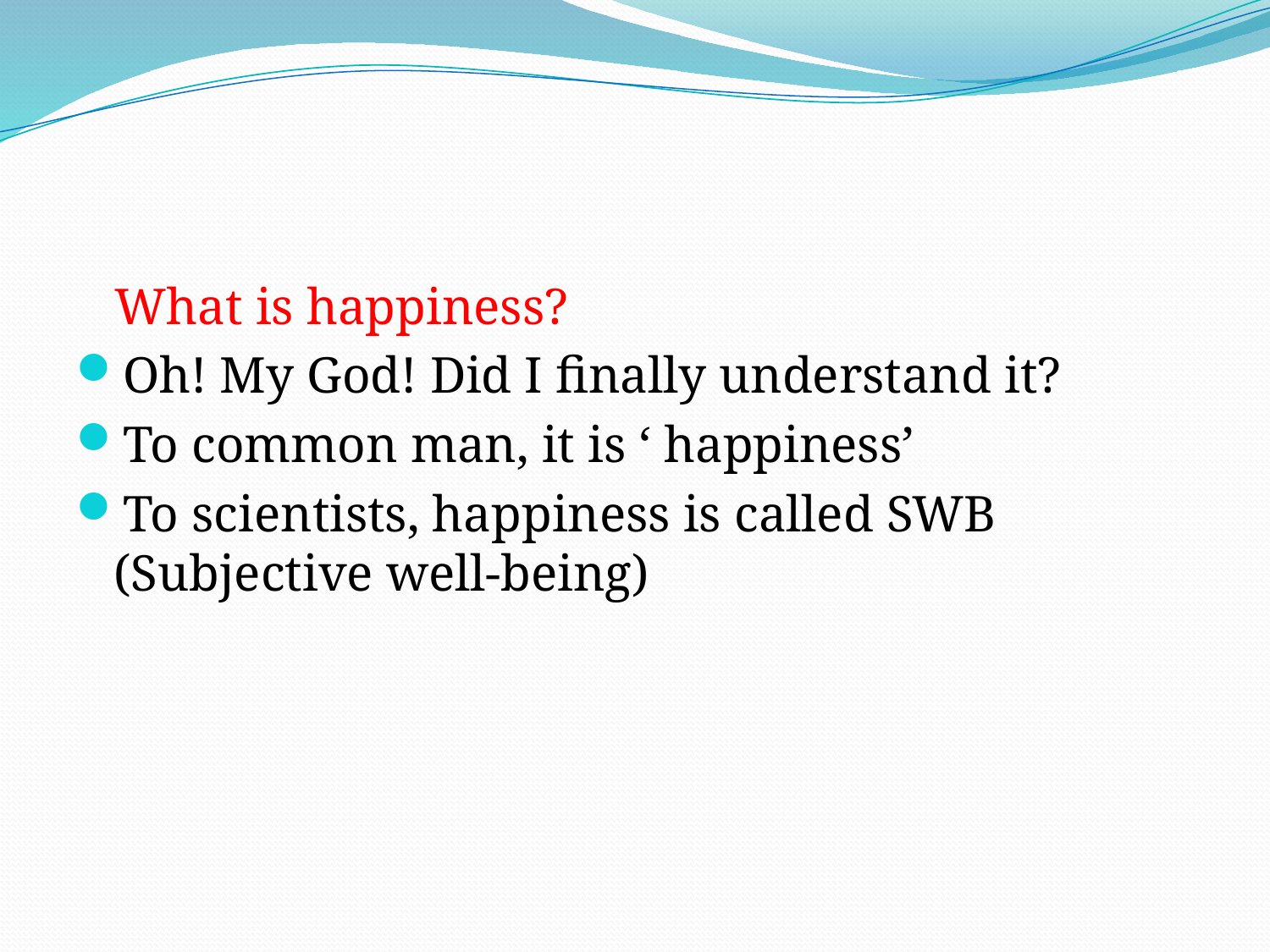

#
   What is happiness?
Oh! My God! Did I finally understand it?
To common man, it is ‘ happiness’
To scientists, happiness is called SWB (Subjective well-being)